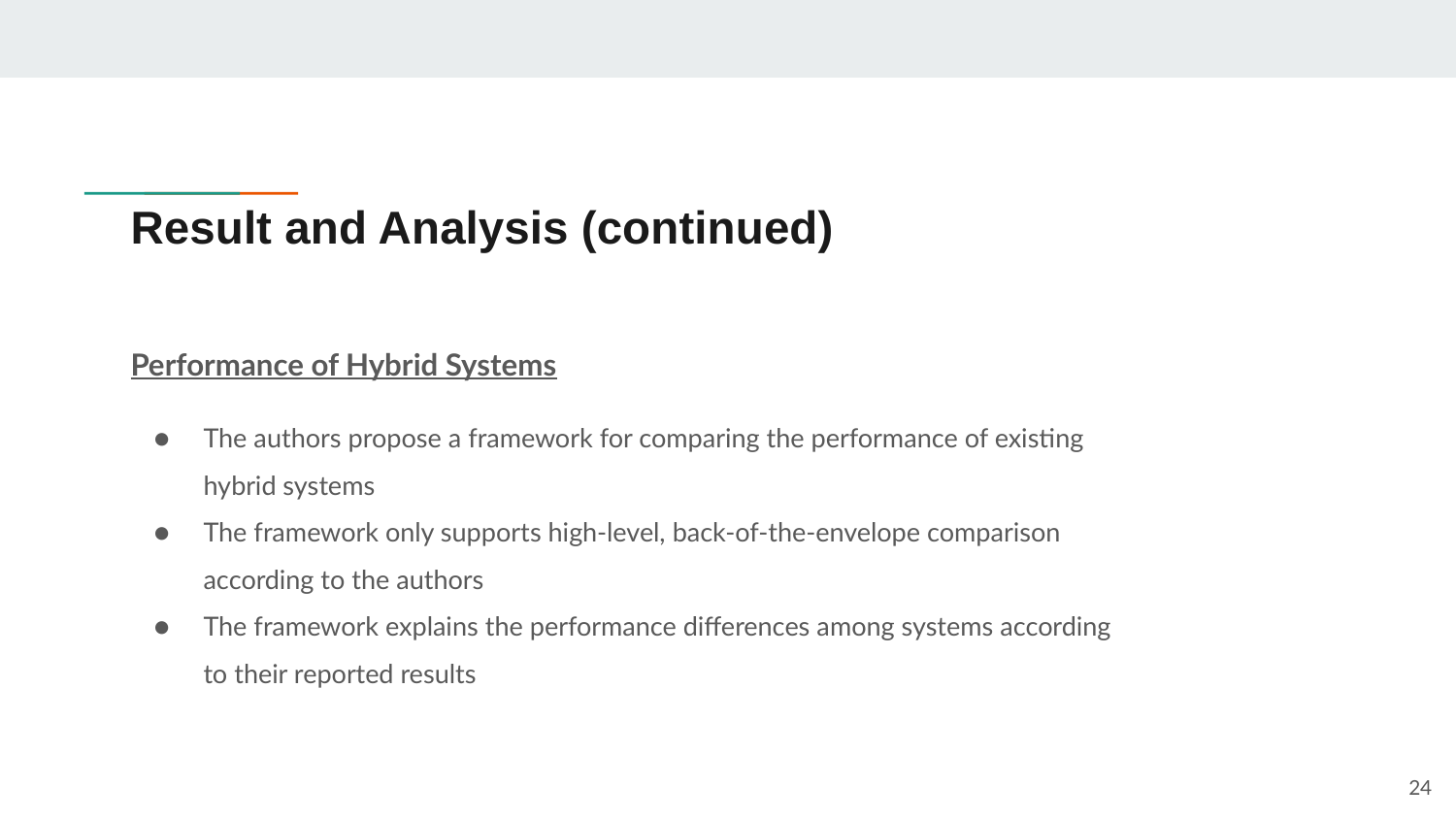

# Result and Analysis (continued)
Performance of Hybrid Systems
The authors propose a framework for comparing the performance of existing hybrid systems
The framework only supports high-level, back-of-the-envelope comparison according to the authors
The framework explains the performance differences among systems according to their reported results
24